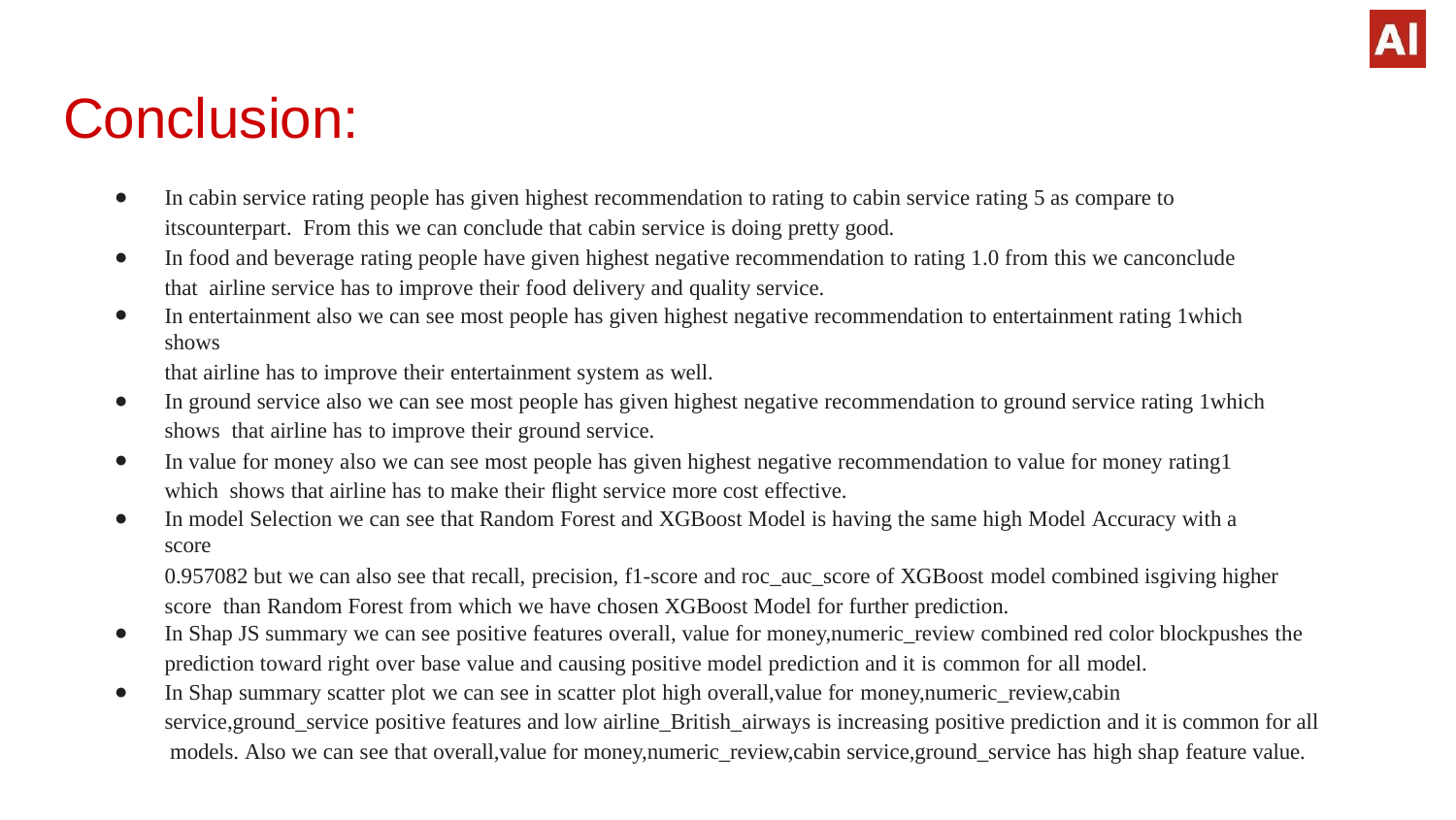

# Conclusion:
In cabin service rating people has given highest recommendation to rating to cabin service rating 5 as compare to itscounterpart.  From this we can conclude that cabin service is doing pretty good.
In food and beverage rating people have given highest negative recommendation to rating 1.0 from this we canconclude that  airline service has to improve their food delivery and quality service.
In entertainment also we can see most people has given highest negative recommendation to entertainment rating 1which shows
that airline has to improve their entertainment system as well.
In ground service also we can see most people has given highest negative recommendation to ground service rating 1which shows  that airline has to improve their ground service.
In value for money also we can see most people has given highest negative recommendation to value for money rating1 which  shows that airline has to make their ﬂight service more cost effective.
In model Selection we can see that Random Forest and XGBoost Model is having the same high Model Accuracy with a score
0.957082 but we can also see that recall, precision, f1-score and roc_auc_score of XGBoost model combined isgiving higher score  than Random Forest from which we have chosen XGBoost Model for further prediction.
In Shap JS summary we can see positive features overall, value for money,numeric_review combined red color blockpushes the
prediction toward right over base value and causing positive model prediction and it is common for all model.
In Shap summary scatter plot we can see in scatter plot high overall,value for money,numeric_review,cabin  service,ground_service positive features and low airline_British_airways is increasing positive prediction and it is common for all  models. Also we can see that overall,value for money,numeric_review,cabin service,ground_service has high shap feature value.